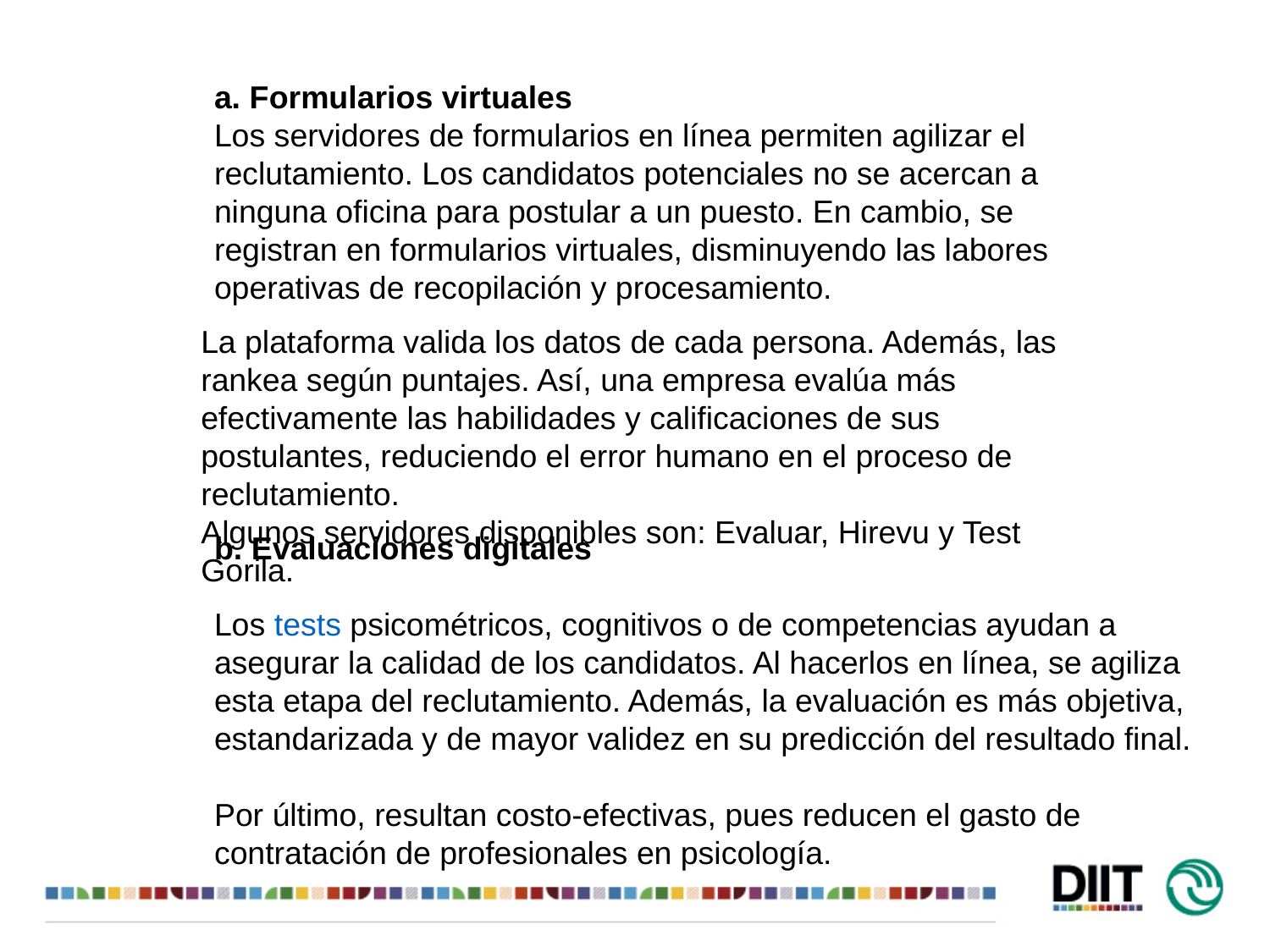

a. Formularios virtuales
Los servidores de formularios en línea permiten agilizar el reclutamiento. Los candidatos potenciales no se acercan a ninguna oficina para postular a un puesto. En cambio, se registran en formularios virtuales, disminuyendo las labores operativas de recopilación y procesamiento.

La plataforma valida los datos de cada persona. Además, las rankea según puntajes. Así, una empresa evalúa más efectivamente las habilidades y calificaciones de sus postulantes, reduciendo el error humano en el proceso de reclutamiento.
Algunos servidores disponibles son: Evaluar, Hirevu y Test Gorila.
b. Evaluaciones digitales
Los tests psicométricos, cognitivos o de competencias ayudan a asegurar la calidad de los candidatos. Al hacerlos en línea, se agiliza esta etapa del reclutamiento. Además, la evaluación es más objetiva, estandarizada y de mayor validez en su predicción del resultado final.
Por último, resultan costo-efectivas, pues reducen el gasto de contratación de profesionales en psicología.